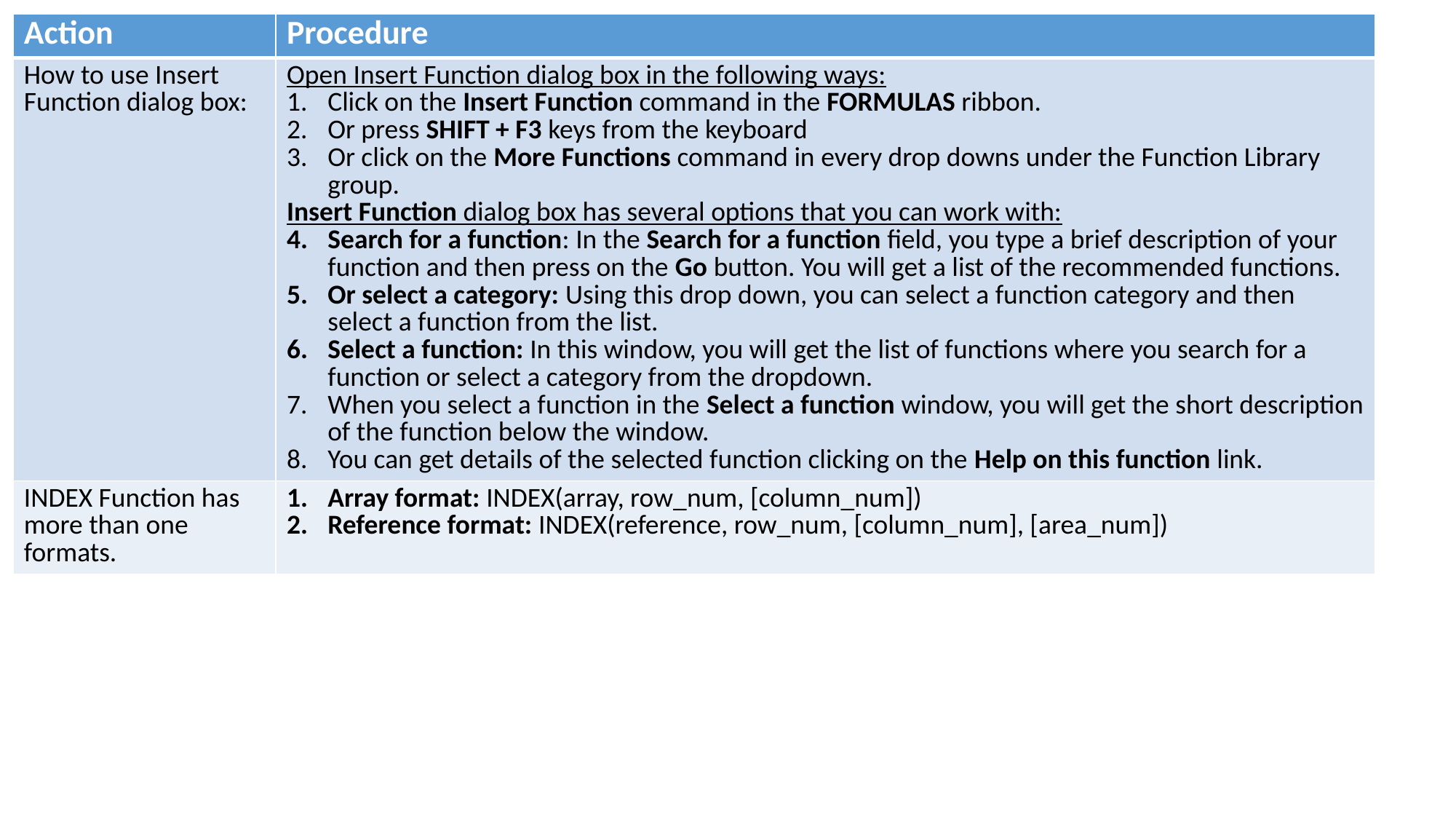

| Action | Procedure |
| --- | --- |
| How to use Insert Function dialog box: | Open Insert Function dialog box in the following ways: Click on the Insert Function command in the FORMULAS ribbon. Or press SHIFT + F3 keys from the keyboard Or click on the More Functions command in every drop downs under the Function Library group. Insert Function dialog box has several options that you can work with: Search for a function: In the Search for a function field, you type a brief description of your function and then press on the Go button. You will get a list of the recommended functions. Or select a category: Using this drop down, you can select a function category and then select a function from the list. Select a function: In this window, you will get the list of functions where you search for a function or select a category from the dropdown. When you select a function in the Select a function window, you will get the short description of the function below the window. You can get details of the selected function clicking on the Help on this function link. |
| INDEX Function has more than one formats. | Array format: INDEX(array, row\_num, [column\_num]) Reference format: INDEX(reference, row\_num, [column\_num], [area\_num]) |